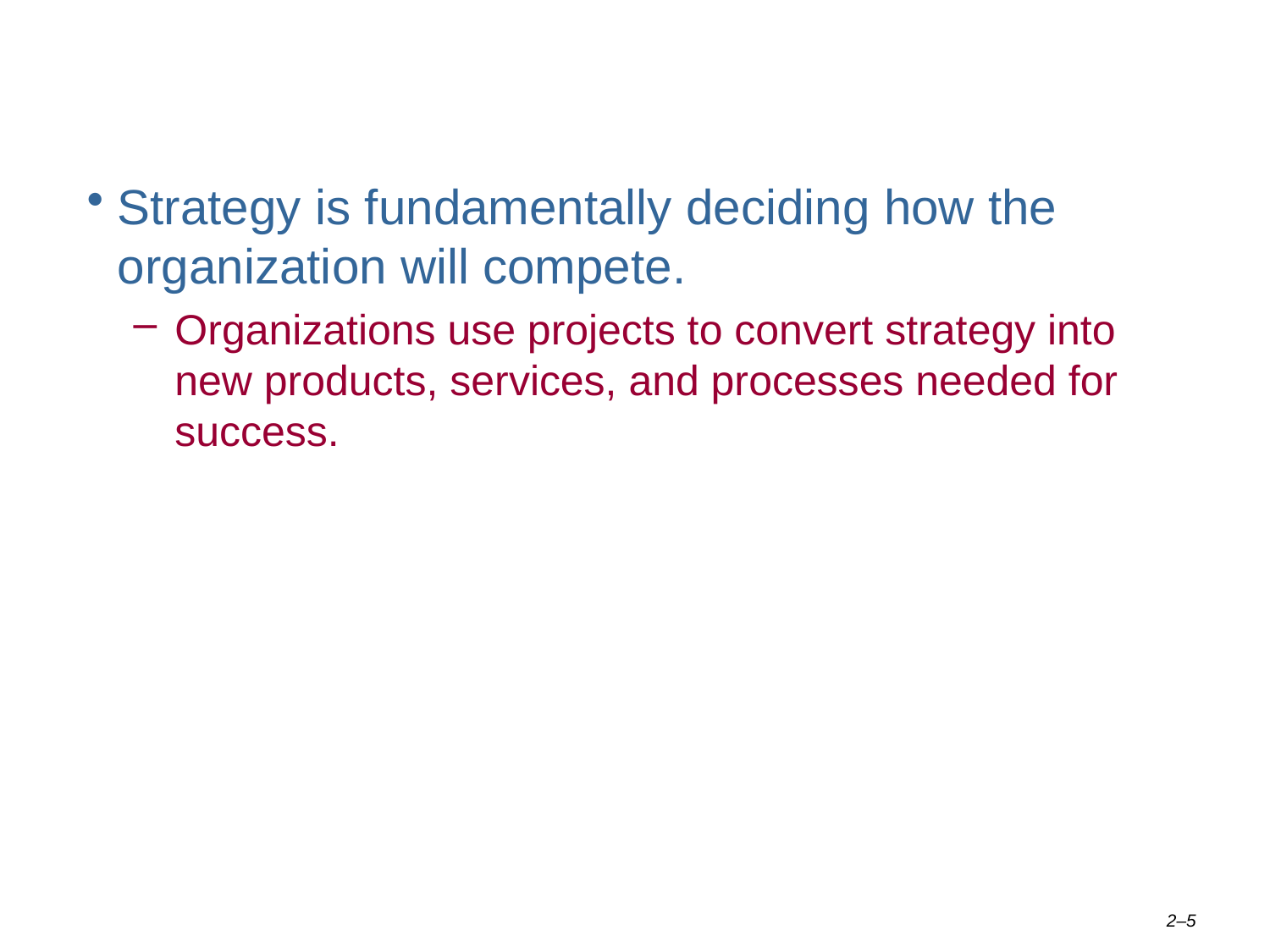

#
Strategy is fundamentally deciding how the organization will compete.
Organizations use projects to convert strategy into new products, services, and processes needed for success.
2–5